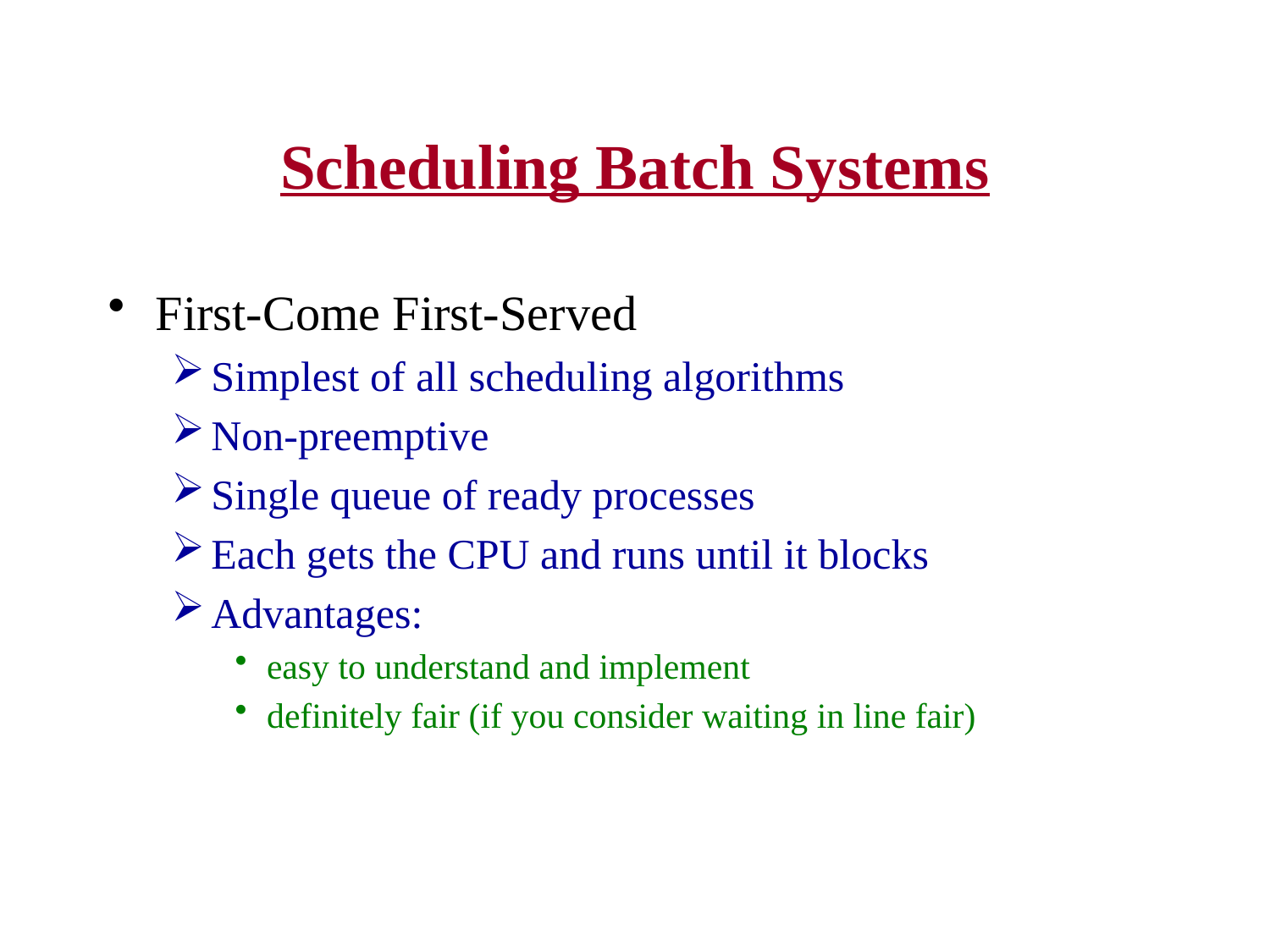

# Scheduling Batch Systems
First-Come First-Served
Simplest of all scheduling algorithms
Non-preemptive
Single queue of ready processes
Each gets the CPU and runs until it blocks
Advantages:
easy to understand and implement
definitely fair (if you consider waiting in line fair)